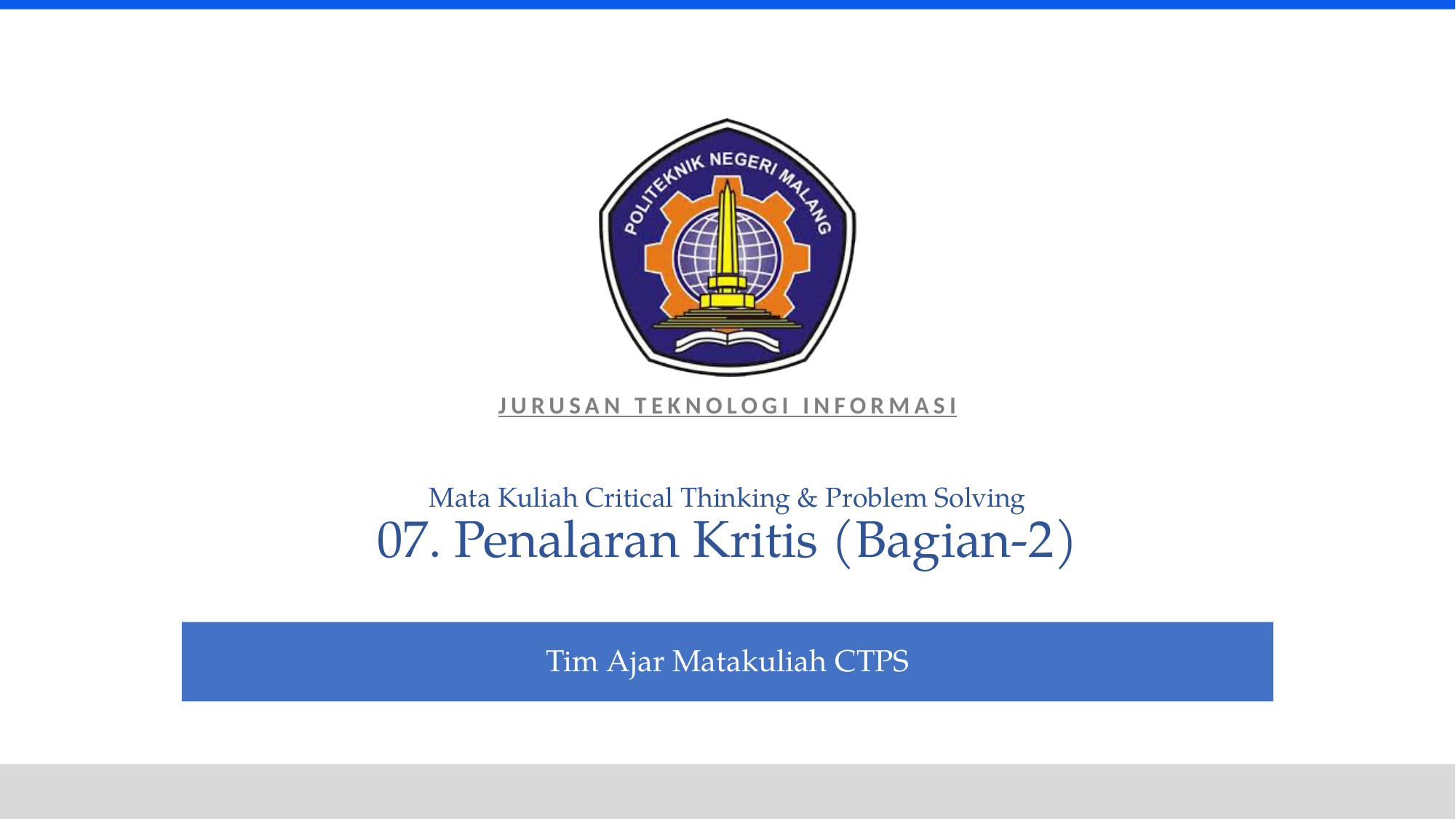

# Mata Kuliah Critical Thinking & Problem Solving 07. Penalaran Kritis (Bagian-2)
Tim Ajar Matakuliah CTPS